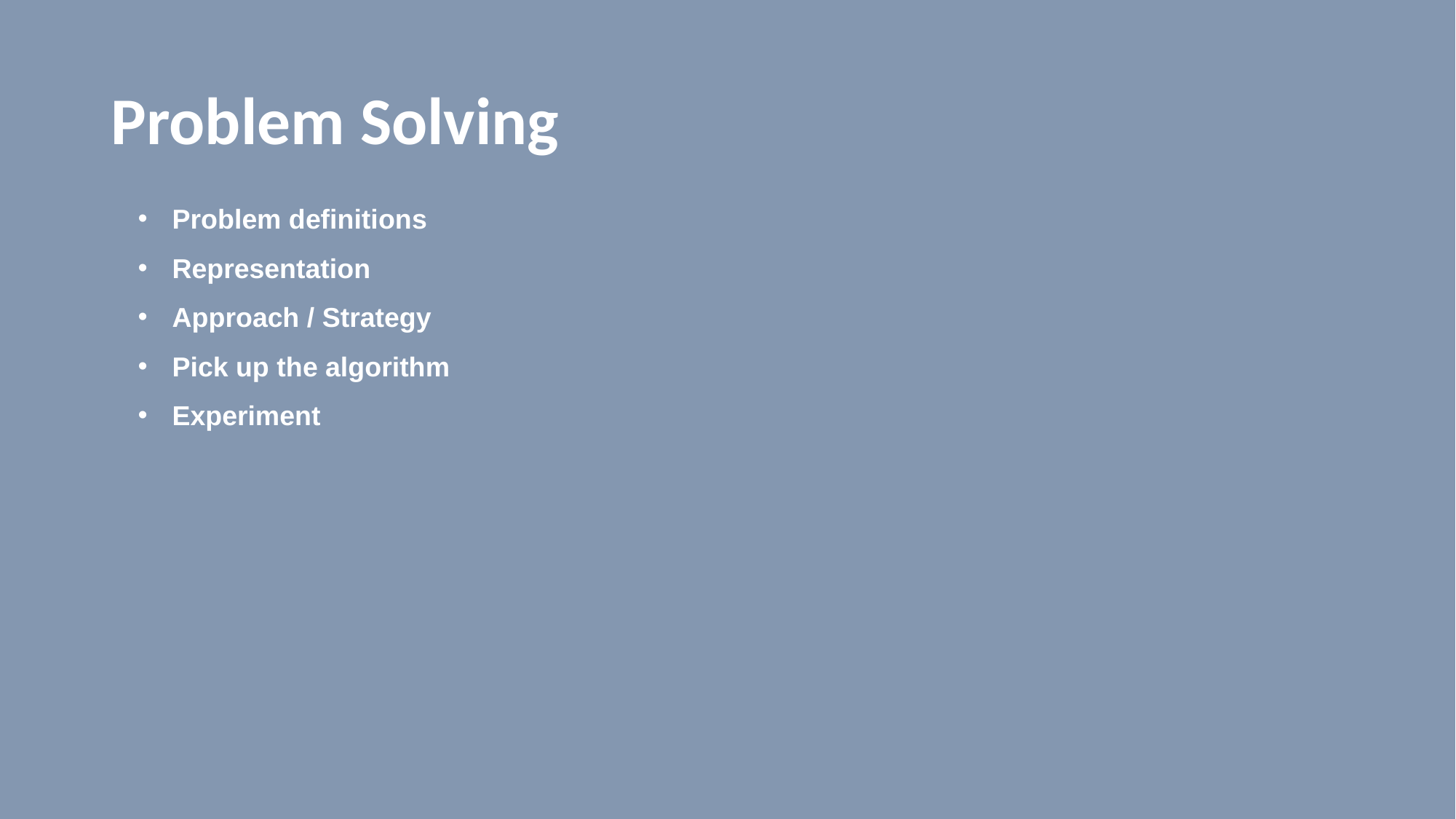

# Problem Solving
Problem definitions
Representation
Approach / Strategy
Pick up the algorithm
Experiment